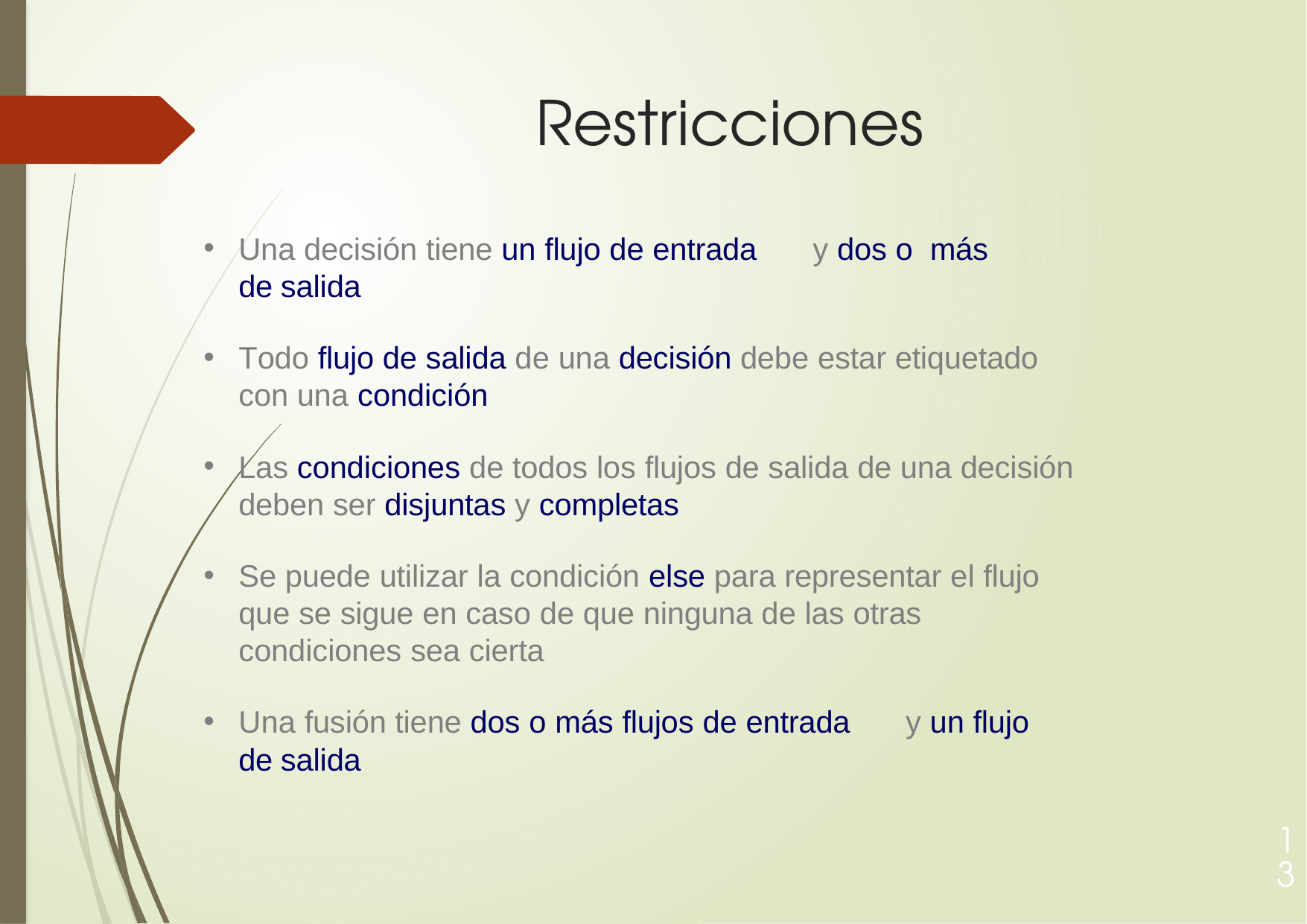

# Restricciones
Una decisión tiene un flujo de entrada	y dos o	más de salida

Todo flujo de salida de una decisión debe estar etiquetado con una condición

Las condiciones de todos los flujos de salida de una decisión deben ser disjuntas y completas

Se puede utilizar la condición else para representar el flujo que se sigue en caso de que ninguna de las otras condiciones sea cierta

Una fusión tiene dos o más flujos de entrada	y un flujo de salida
13